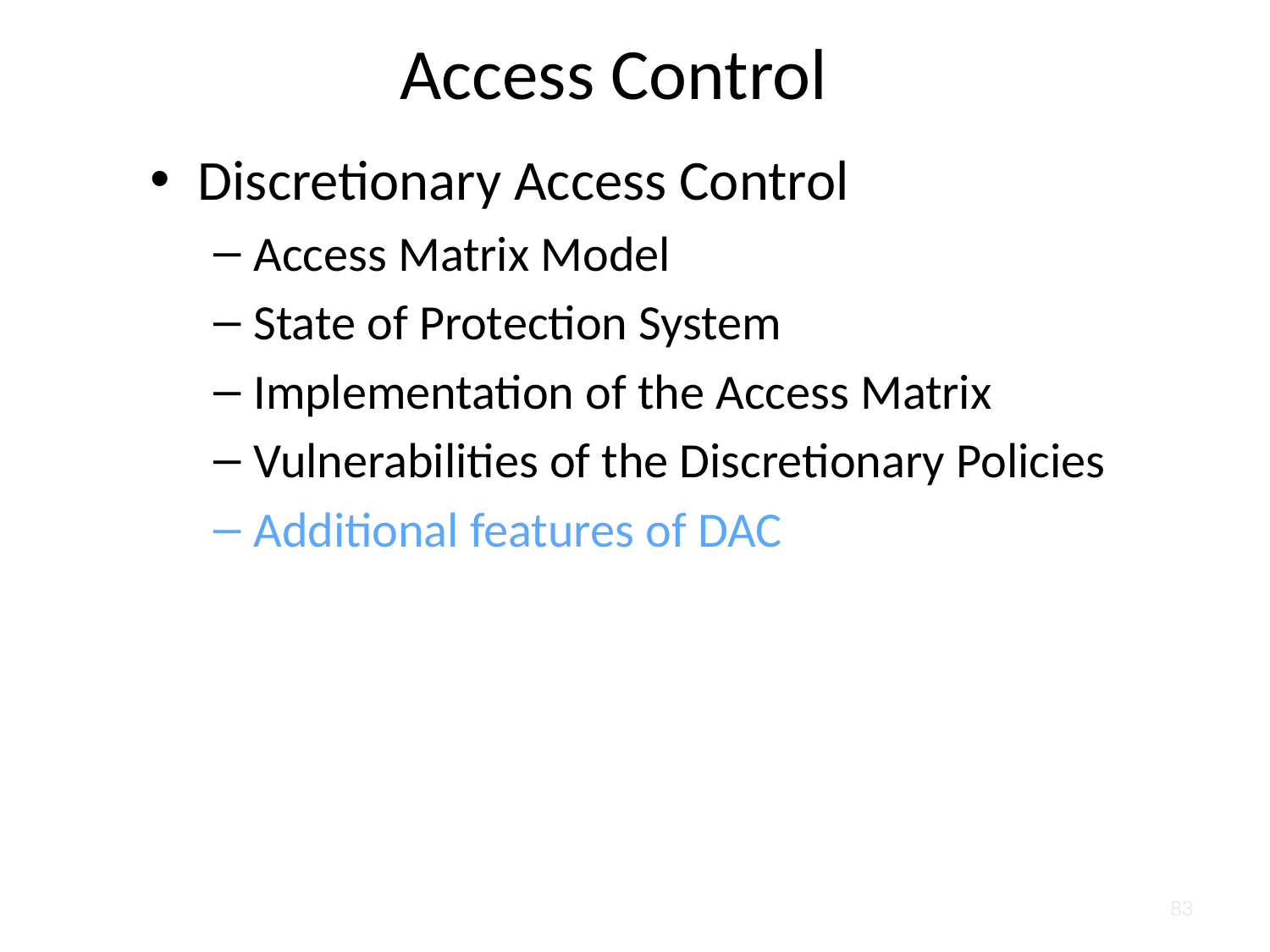

# Access Control
Discretionary Access Control
Access Matrix Model
State of Protection System
Implementation of the Access Matrix
Vulnerabilities of the Discretionary Policies
Additional features of DAC
83